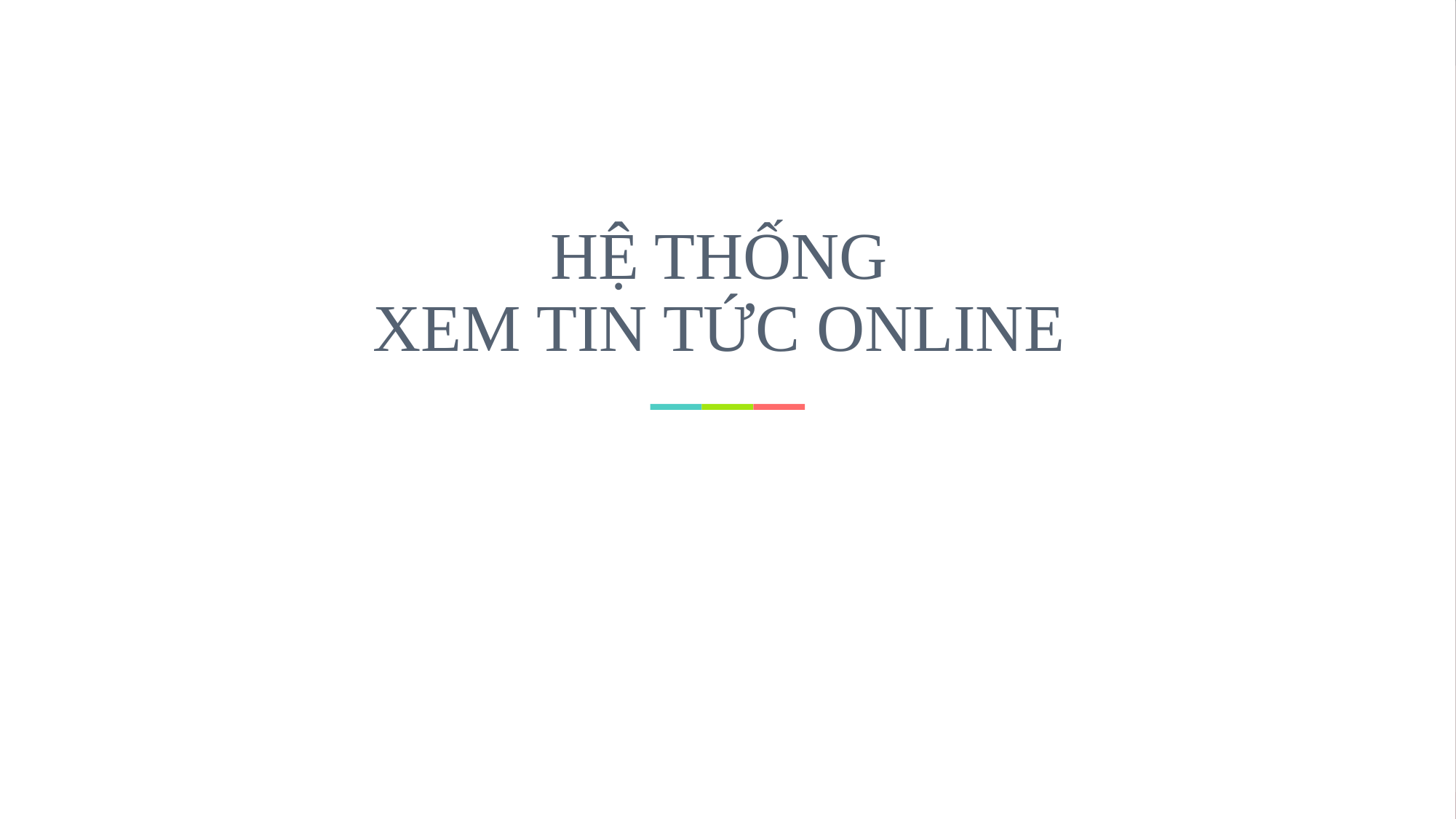

# HỆ THỐNG XEM TIN TỨC ONLINE